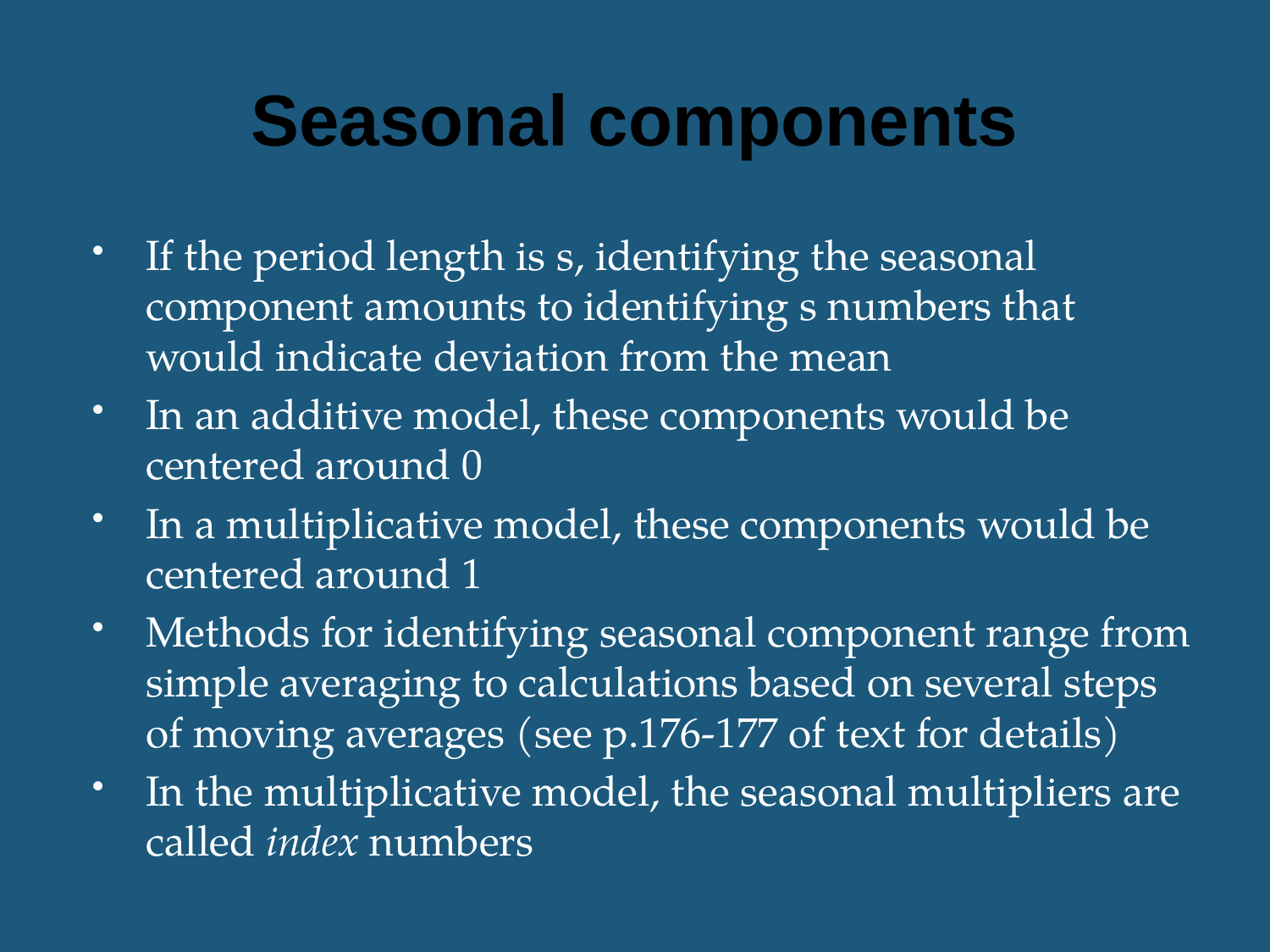

# Seasonal components
If the period length is s, identifying the seasonal component amounts to identifying s numbers that would indicate deviation from the mean
In an additive model, these components would be centered around 0
In a multiplicative model, these components would be centered around 1
Methods for identifying seasonal component range from simple averaging to calculations based on several steps of moving averages (see p.176-177 of text for details)
In the multiplicative model, the seasonal multipliers are called index numbers